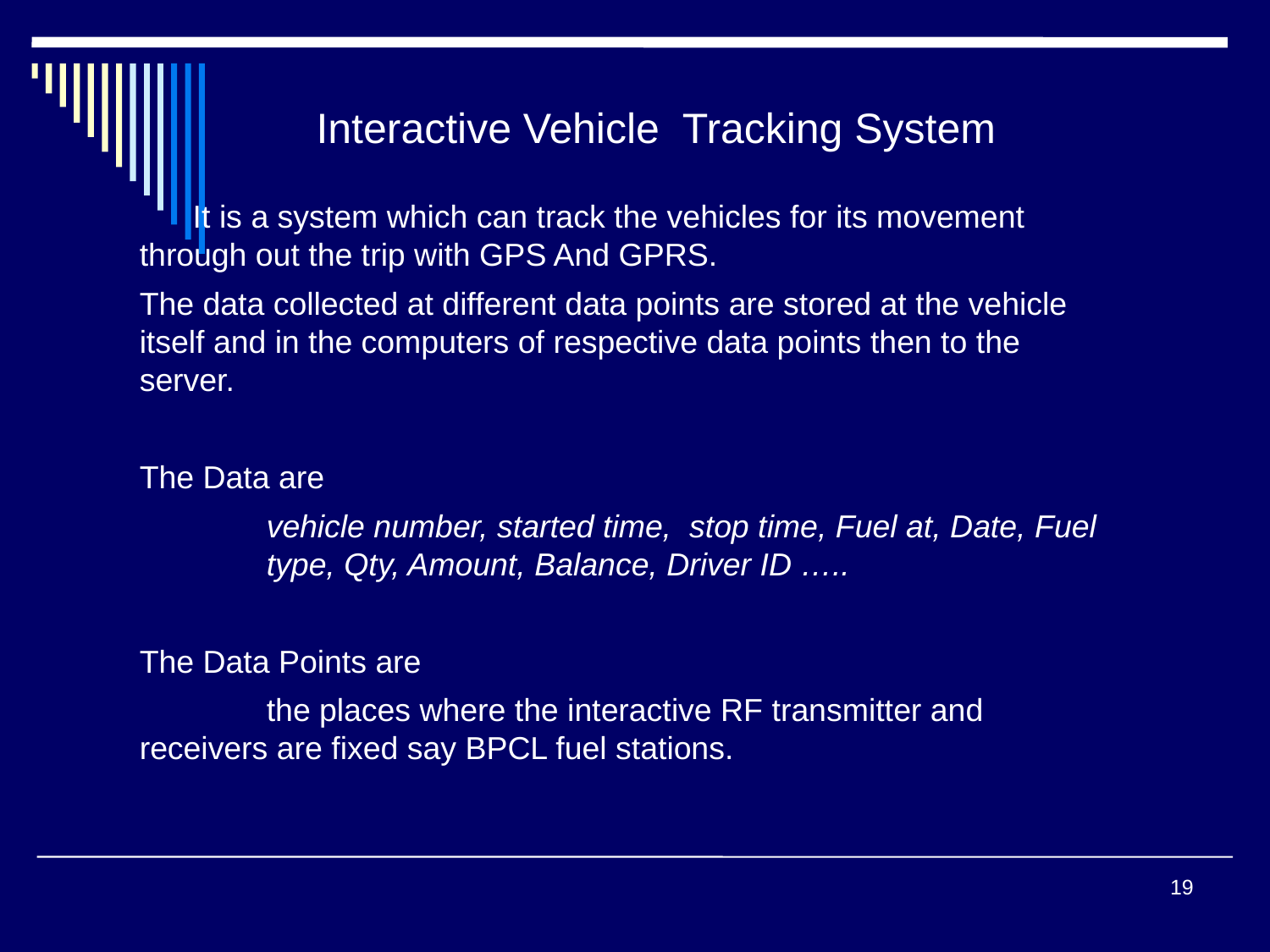

Interactive Vehicle  Tracking System
      It is a system which can track the vehicles for its movement through out the trip with GPS And GPRS.
The data collected at different data points are stored at the vehicle itself and in the computers of respective data points then to the server.

The Data are
	vehicle number, started time,  stop time, Fuel at, Date, Fuel 	type, Qty, Amount, Balance, Driver ID …..

The Data Points are
	the places where the interactive RF transmitter and 	receivers are fixed say BPCL fuel stations.
19